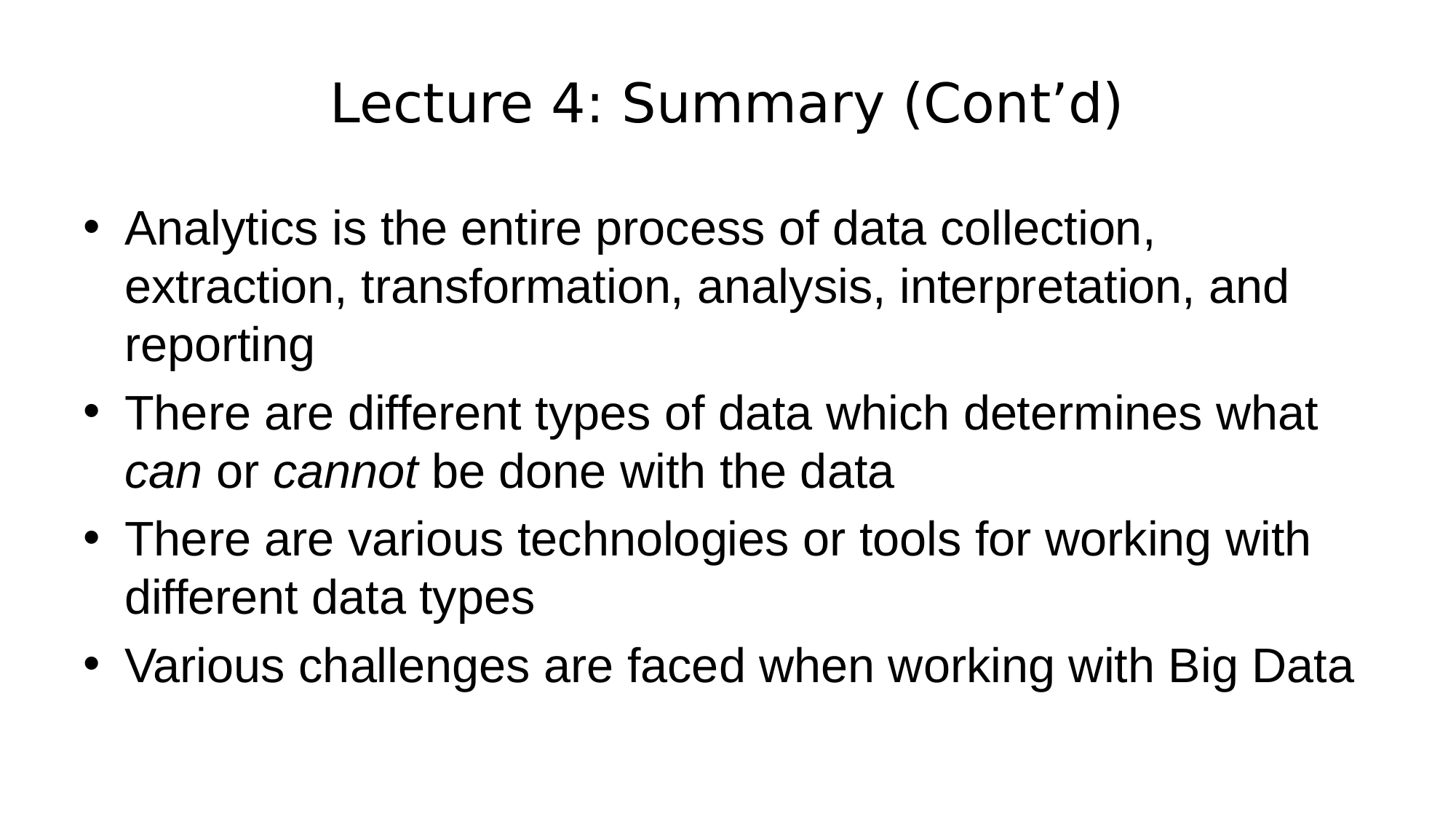

# Lecture 4: Summary (Cont’d)
Analytics is the entire process of data collection, extraction, transformation, analysis, interpretation, and reporting
There are different types of data which determines what can or cannot be done with the data
There are various technologies or tools for working with different data types
Various challenges are faced when working with Big Data